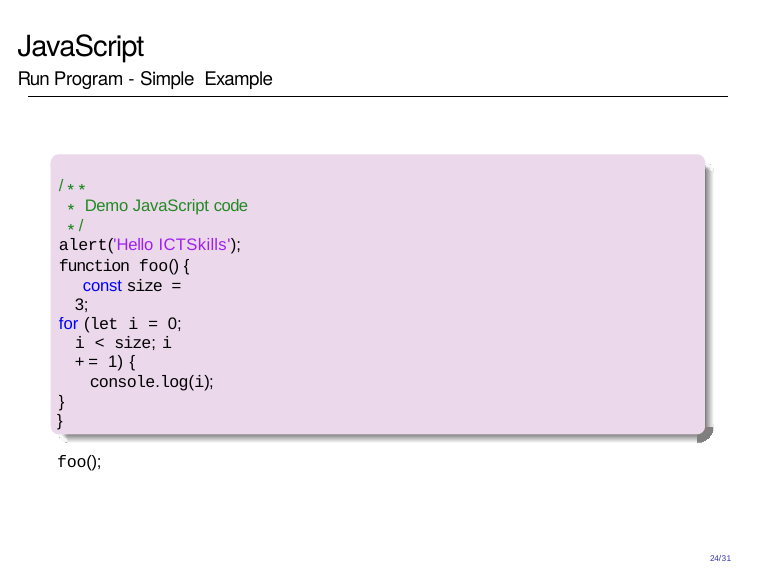

# JavaScript
Run Program - Simple  Example

/∗∗
∗ Demo JavaScript code
∗/
alert('Hello ICTSkills');
function foo() {  const size = 3;
for (let i = 0; i < size; i += 1) {
console.log(i);
}
}

foo();

24/31